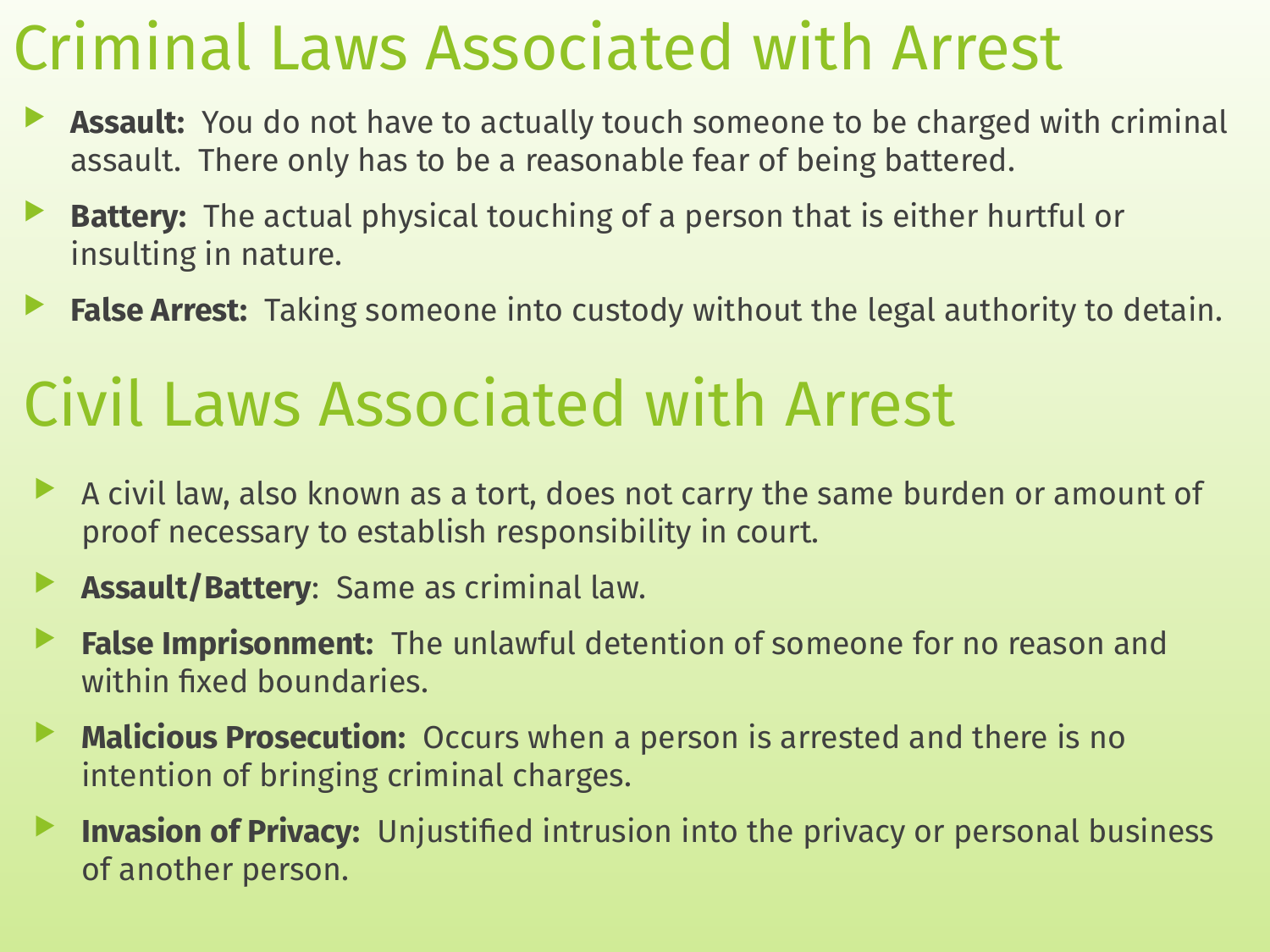

# Criminal Laws Associated with Arrest
Assault:  You do not have to actually touch someone to be charged with criminal assault.  There only has to be a reasonable fear of being battered.
Battery:  The actual physical touching of a person that is either hurtful or insulting in nature.
False Arrest:  Taking someone into custody without the legal authority to detain.
Civil Laws Associated with Arrest
A civil law, also known as a tort, does not carry the same burden or amount of proof necessary to establish responsibility in court.
Assault/Battery:  Same as criminal law.
False Imprisonment:  The unlawful detention of someone for no reason and within fixed boundaries.
Malicious Prosecution:  Occurs when a person is arrested and there is no intention of bringing criminal charges.
Invasion of Privacy:  Unjustified intrusion into the privacy or personal business of another person.
7